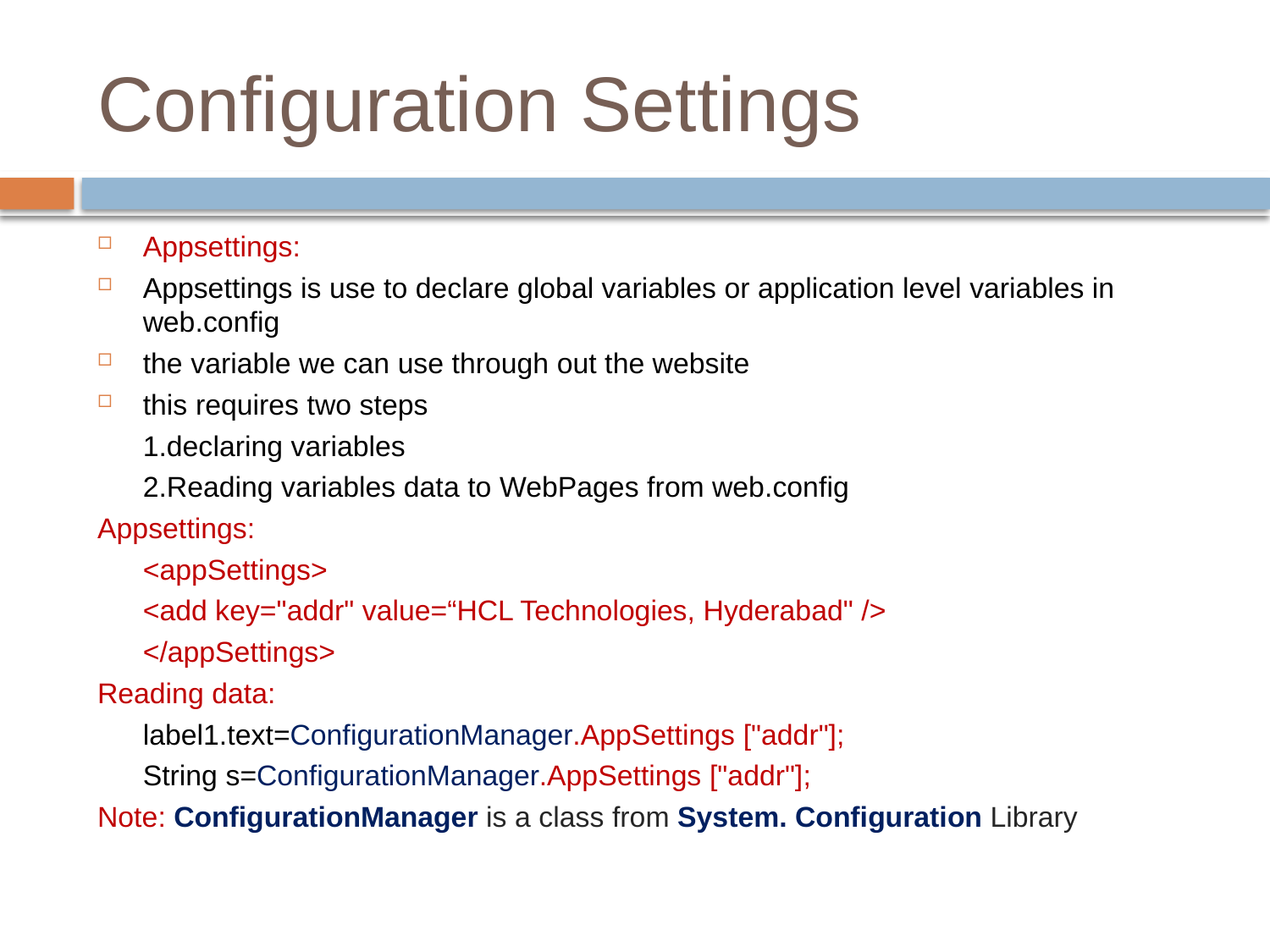

# Configuration Settings
Appsettings:
Appsettings is use to declare global variables or application level variables in  web.config
the variable we can use through out the website
this requires two steps
		1.declaring variables
		2.Reading variables data to WebPages from web.config
Appsettings:
	<appSettings>
	<add key="addr" value=“HCL Technologies, Hyderabad" />
		</appSettings>
Reading data:
	label1.text=ConfigurationManager.AppSettings ["addr"];
	String s=ConfigurationManager.AppSettings ["addr"];
Note: ConfigurationManager is a class from System. Configuration Library